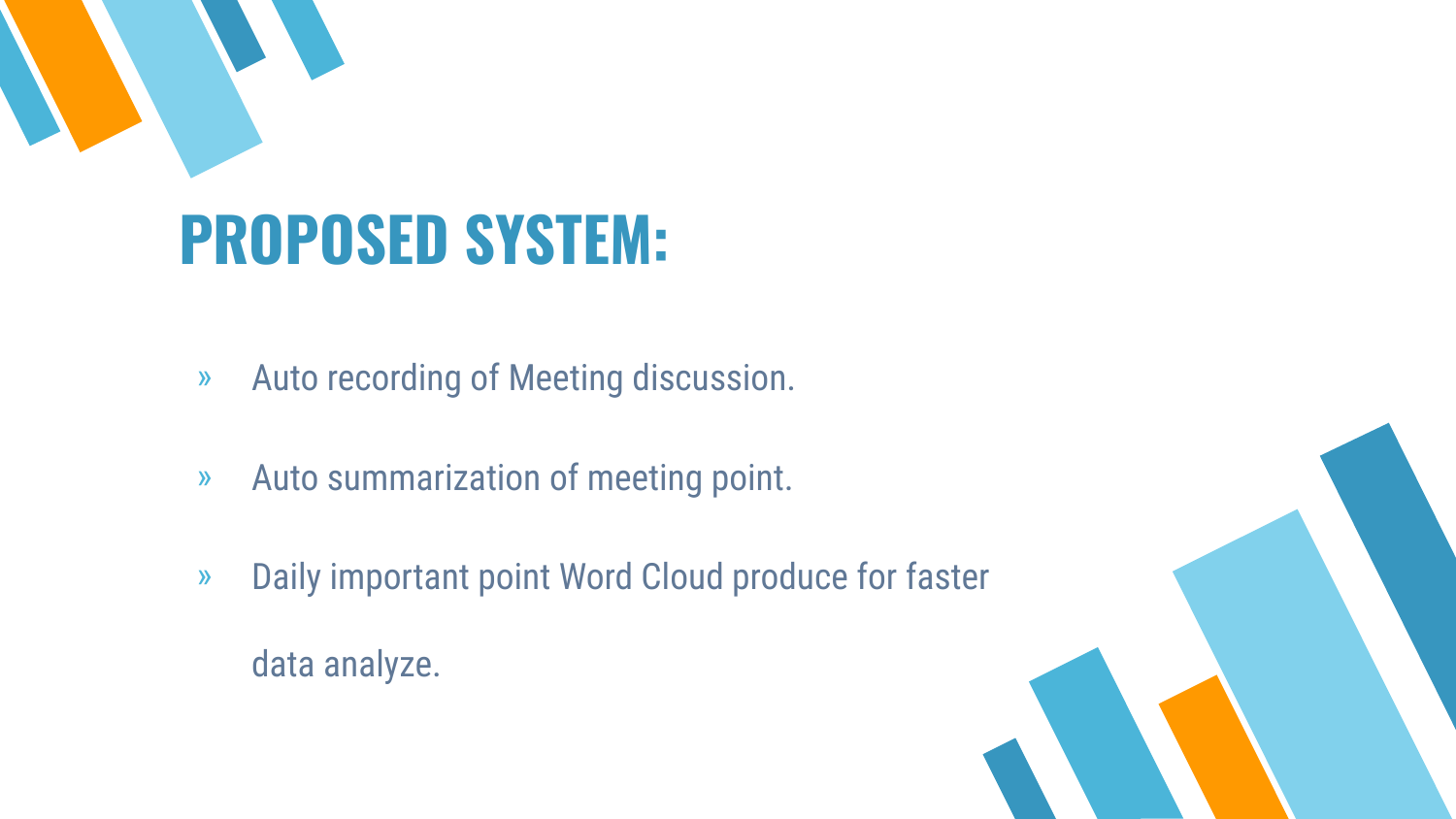

# PROPOSED SYSTEM:
Auto recording of Meeting discussion.
Auto summarization of meeting point.
Daily important point Word Cloud produce for faster data analyze.